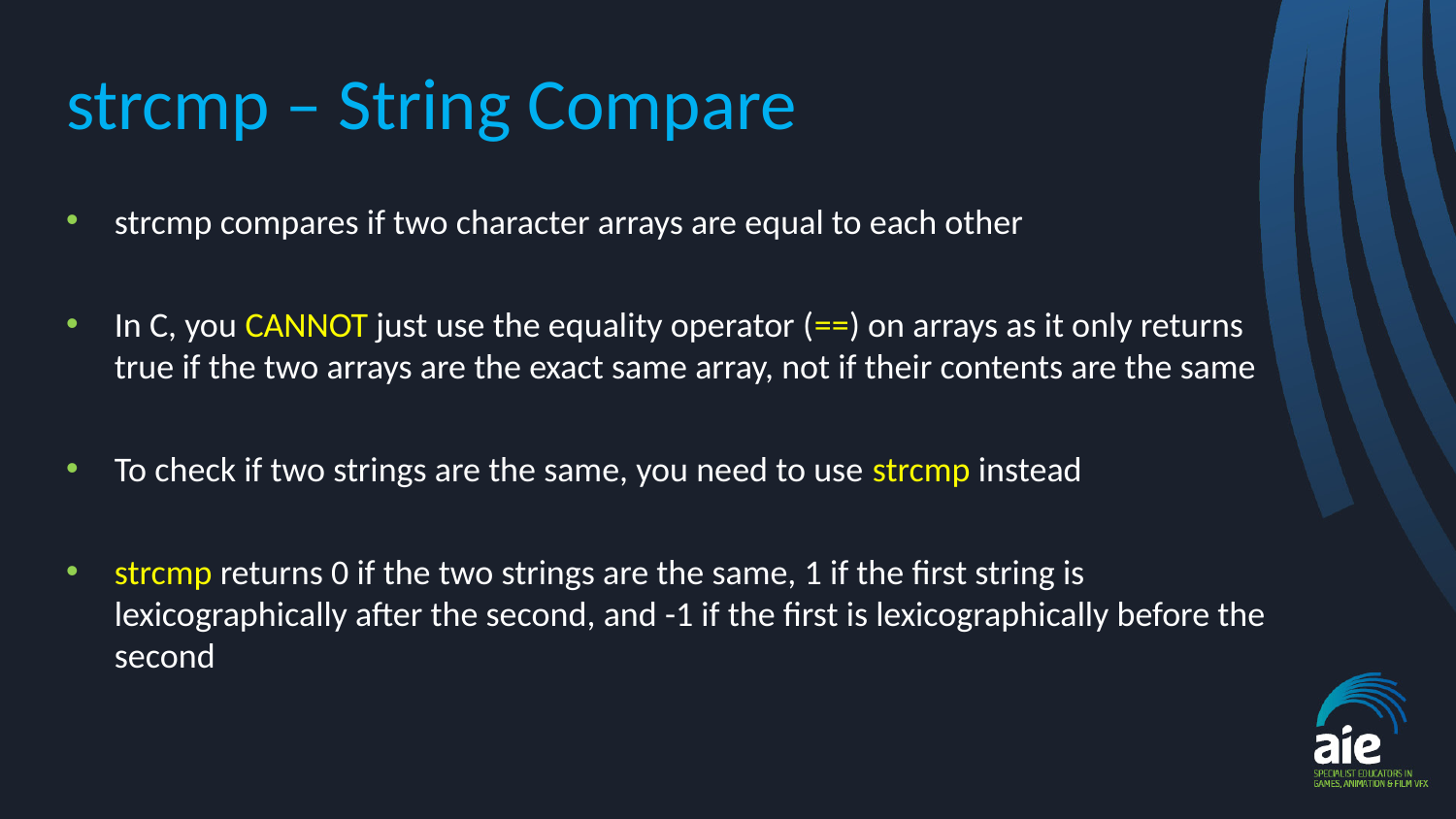

# strcmp – String Compare
strcmp compares if two character arrays are equal to each other

In C, you CANNOT just use the equality operator (==) on arrays as it only returns true if the two arrays are the exact same array, not if their contents are the same

To check if two strings are the same, you need to use strcmp instead

strcmp returns 0 if the two strings are the same, 1 if the first string is lexicographically after the second, and -1 if the first is lexicographically before the second